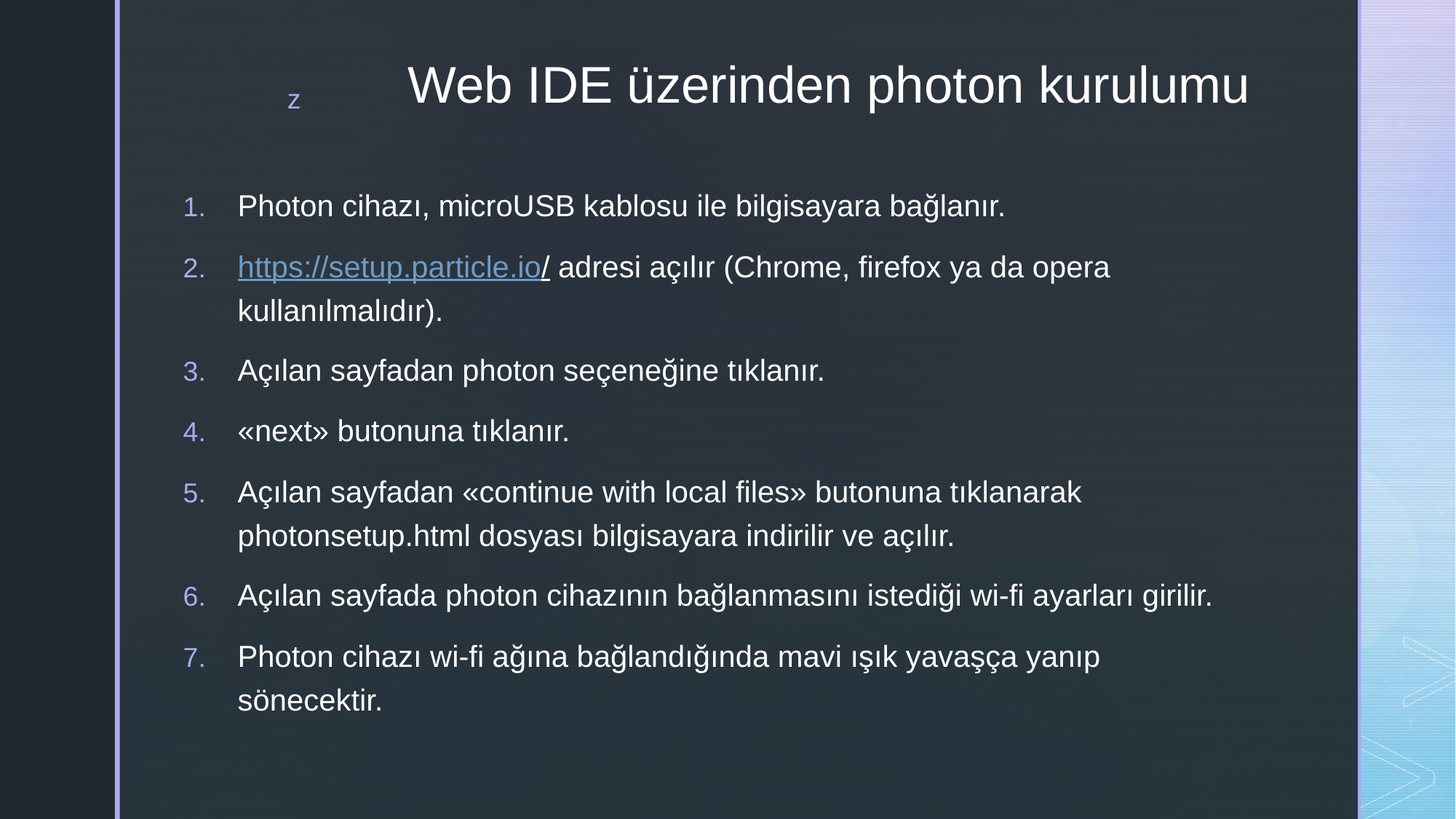

# Web IDE üzerinden photon kurulumu
Photon cihazı, microUSB kablosu ile bilgisayara bağlanır.
https://setup.particle.io/ adresi açılır (Chrome, firefox ya da opera kullanılmalıdır).
Açılan sayfadan photon seçeneğine tıklanır.
«next» butonuna tıklanır.
Açılan sayfadan «continue with local files» butonuna tıklanarak photonsetup.html dosyası bilgisayara indirilir ve açılır.
Açılan sayfada photon cihazının bağlanmasını istediği wi-fi ayarları girilir.
Photon cihazı wi-fi ağına bağlandığında mavi ışık yavaşça yanıp sönecektir.